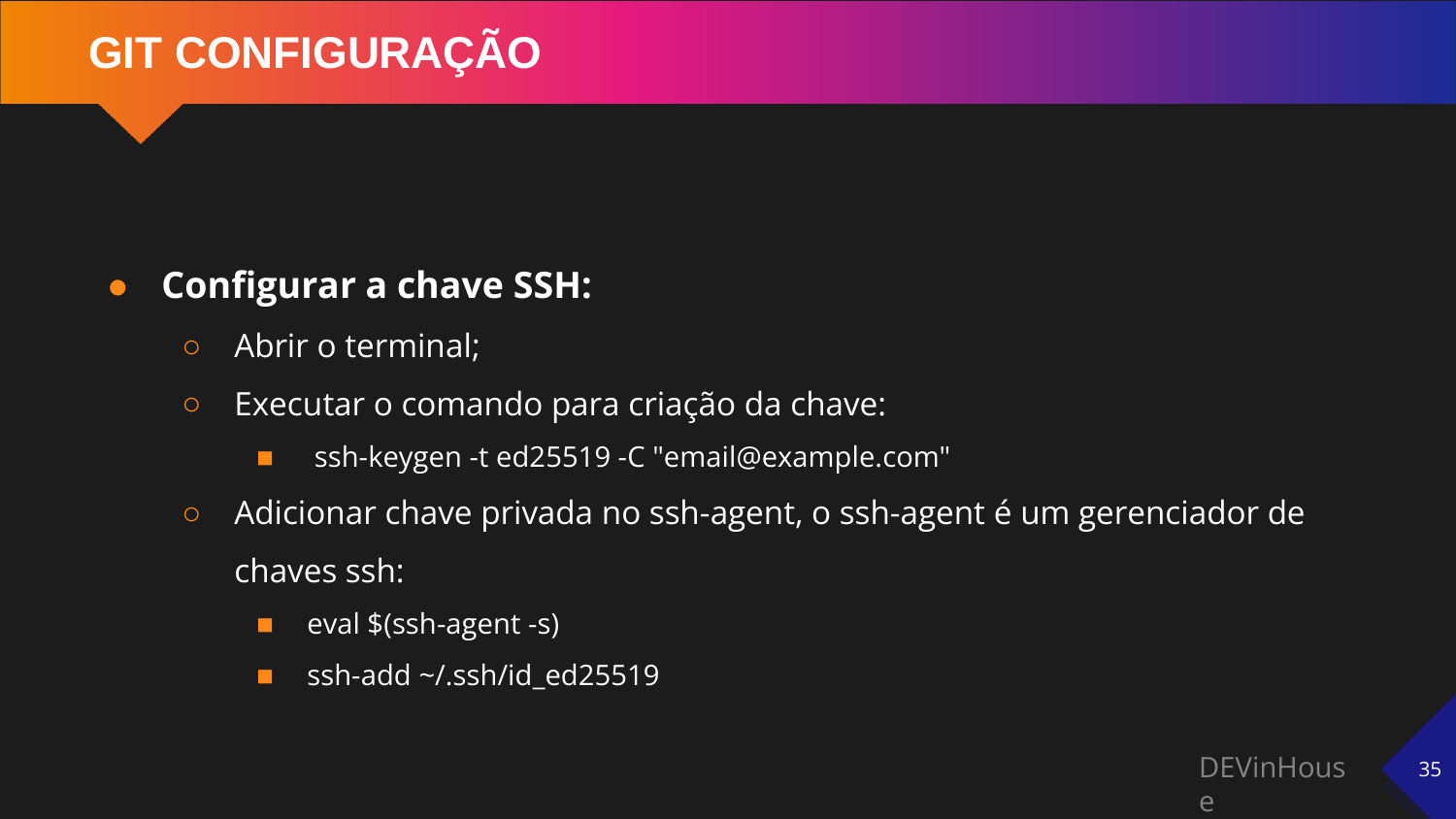

# GIT CONFIGURAÇÃO
Configurar a chave SSH:
Abrir o terminal;
Executar o comando para criação da chave:
 ssh-keygen -t ed25519 -C "email@example.com"
Adicionar chave privada no ssh-agent, o ssh-agent é um gerenciador de chaves ssh:
eval $(ssh-agent -s)
ssh-add ~/.ssh/id_ed25519
35